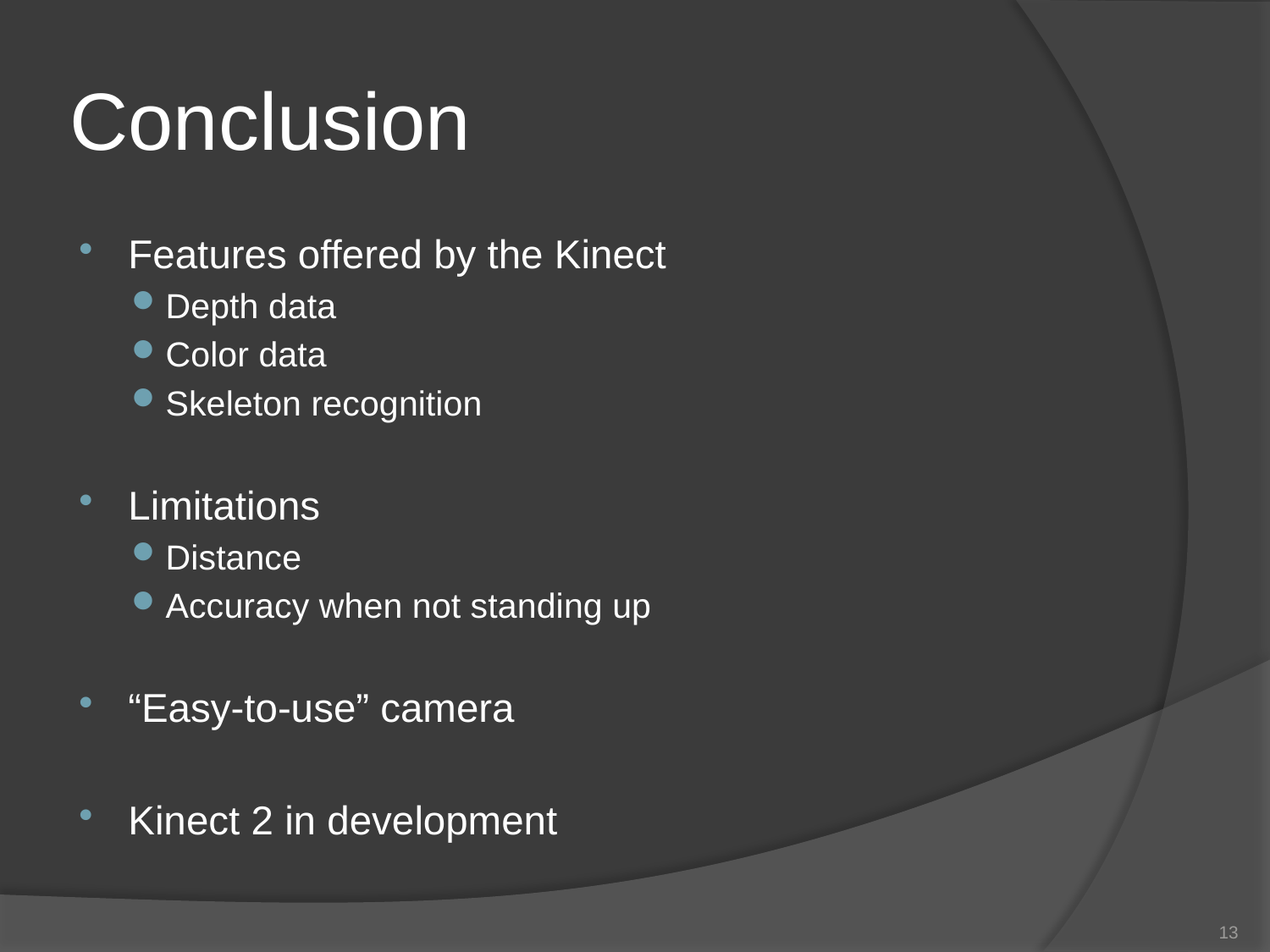

# Conclusion
Features offered by the Kinect
Depth data
Color data
Skeleton recognition

Limitations
Distance
Accuracy when not standing up

“Easy-to-use” camera

Kinect 2 in development

13